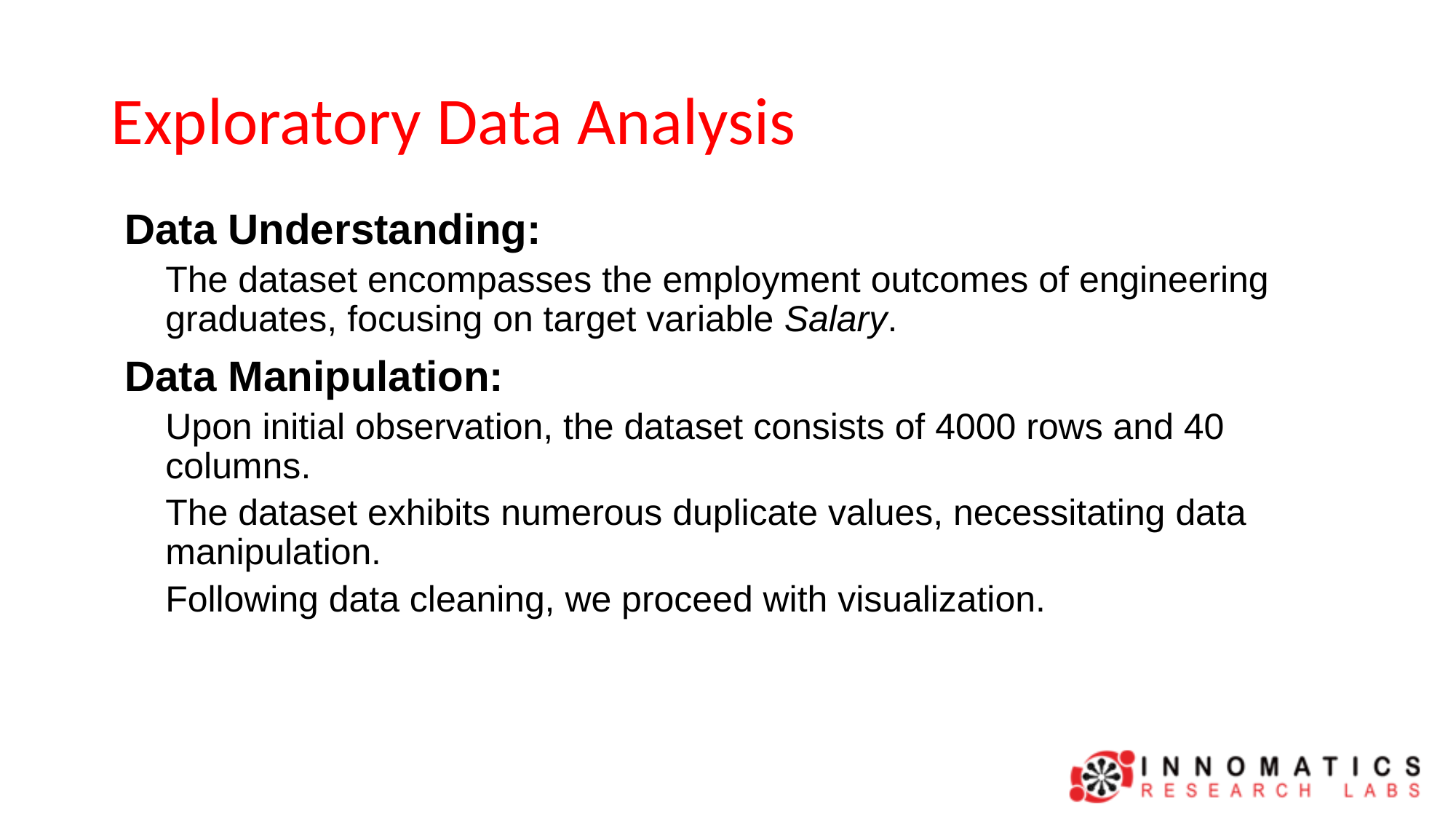

# Exploratory Data Analysis
Data Understanding:
The dataset encompasses the employment outcomes of engineering graduates, focusing on target variable Salary.
Data Manipulation:
Upon initial observation, the dataset consists of 4000 rows and 40 columns.
The dataset exhibits numerous duplicate values, necessitating data manipulation.
Following data cleaning, we proceed with visualization.